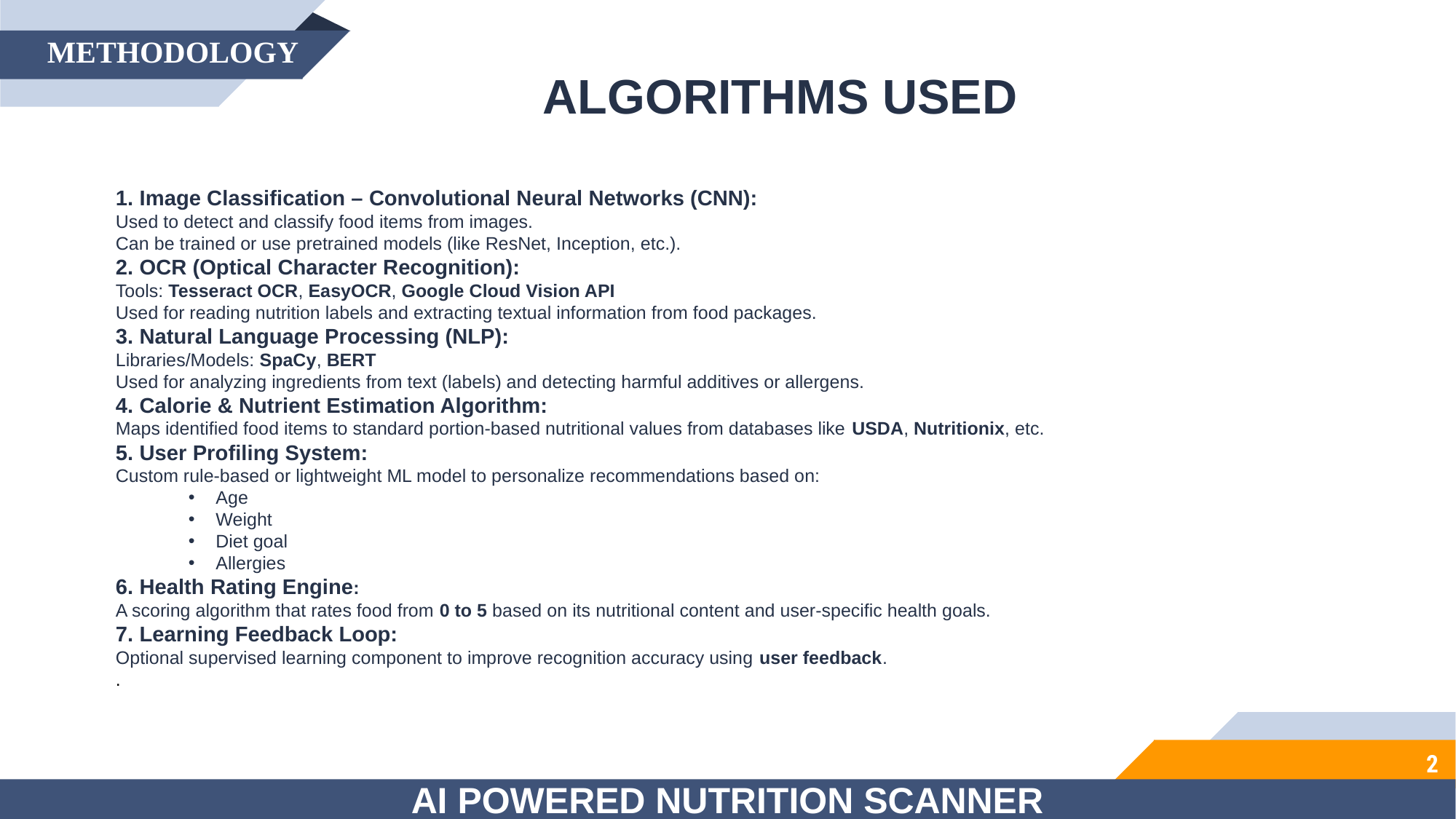

METHODOLOGY
ALGORITHMS USED
1. Image Classification – Convolutional Neural Networks (CNN):
Used to detect and classify food items from images.
Can be trained or use pretrained models (like ResNet, Inception, etc.).
2. OCR (Optical Character Recognition):
Tools: Tesseract OCR, EasyOCR, Google Cloud Vision API
Used for reading nutrition labels and extracting textual information from food packages.
3. Natural Language Processing (NLP):
Libraries/Models: SpaCy, BERT
Used for analyzing ingredients from text (labels) and detecting harmful additives or allergens.
4. Calorie & Nutrient Estimation Algorithm:
Maps identified food items to standard portion-based nutritional values from databases like USDA, Nutritionix, etc.
5. User Profiling System:
Custom rule-based or lightweight ML model to personalize recommendations based on:
Age
Weight
Diet goal
Allergies
6. Health Rating Engine:
A scoring algorithm that rates food from 0 to 5 based on its nutritional content and user-specific health goals.
7. Learning Feedback Loop:
Optional supervised learning component to improve recognition accuracy using user feedback.
.
2
AI POWERED NUTRITION SCANNER